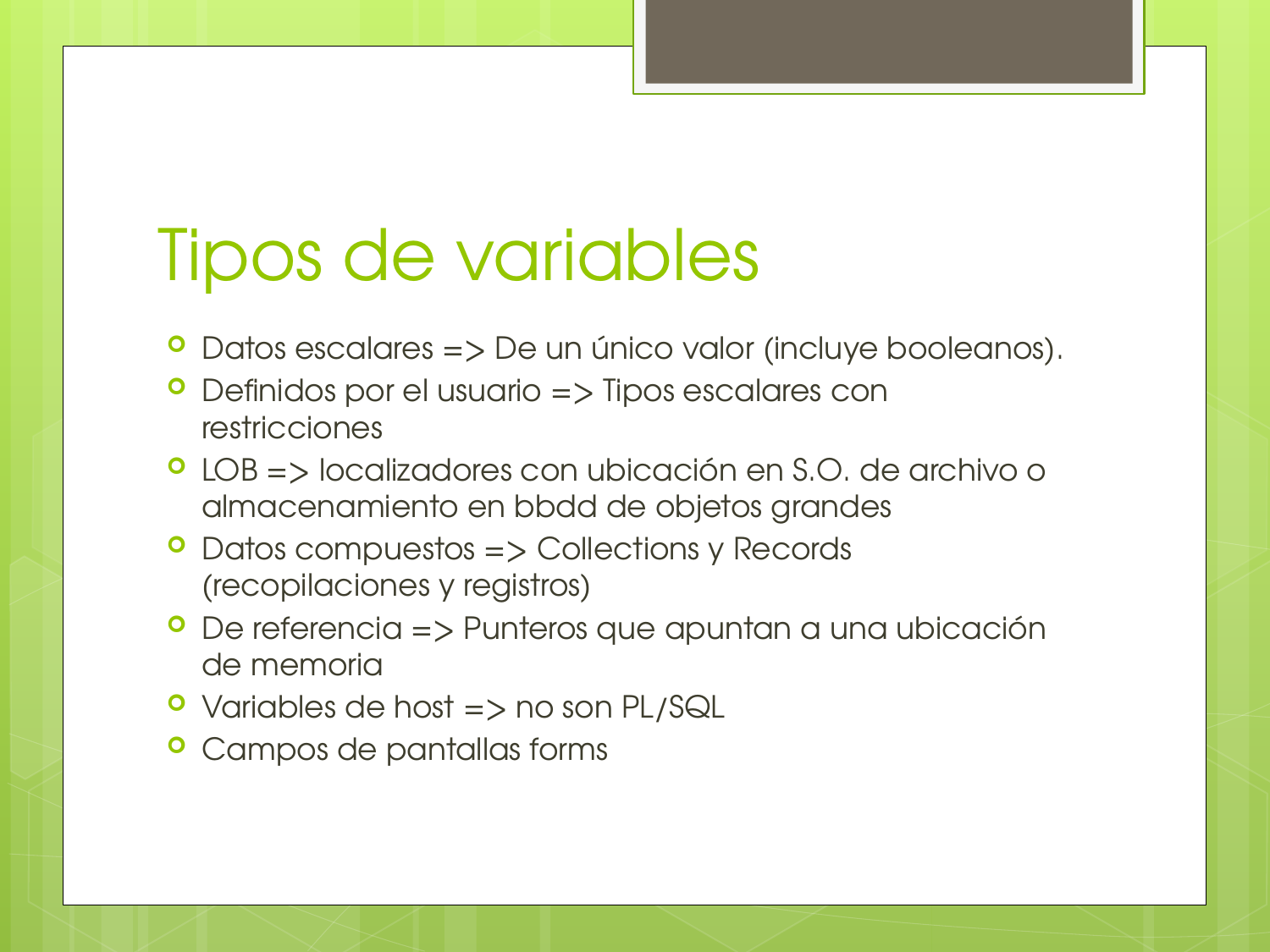

# Tipos de variables
Datos escalares => De un único valor (incluye booleanos).
Definidos por el usuario => Tipos escalares con restricciones
LOB => localizadores con ubicación en S.O. de archivo o almacenamiento en bbdd de objetos grandes
Datos compuestos => Collections y Records (recopilaciones y registros)
De referencia => Punteros que apuntan a una ubicación de memoria
Variables de host => no son PL/SQL
Campos de pantallas forms